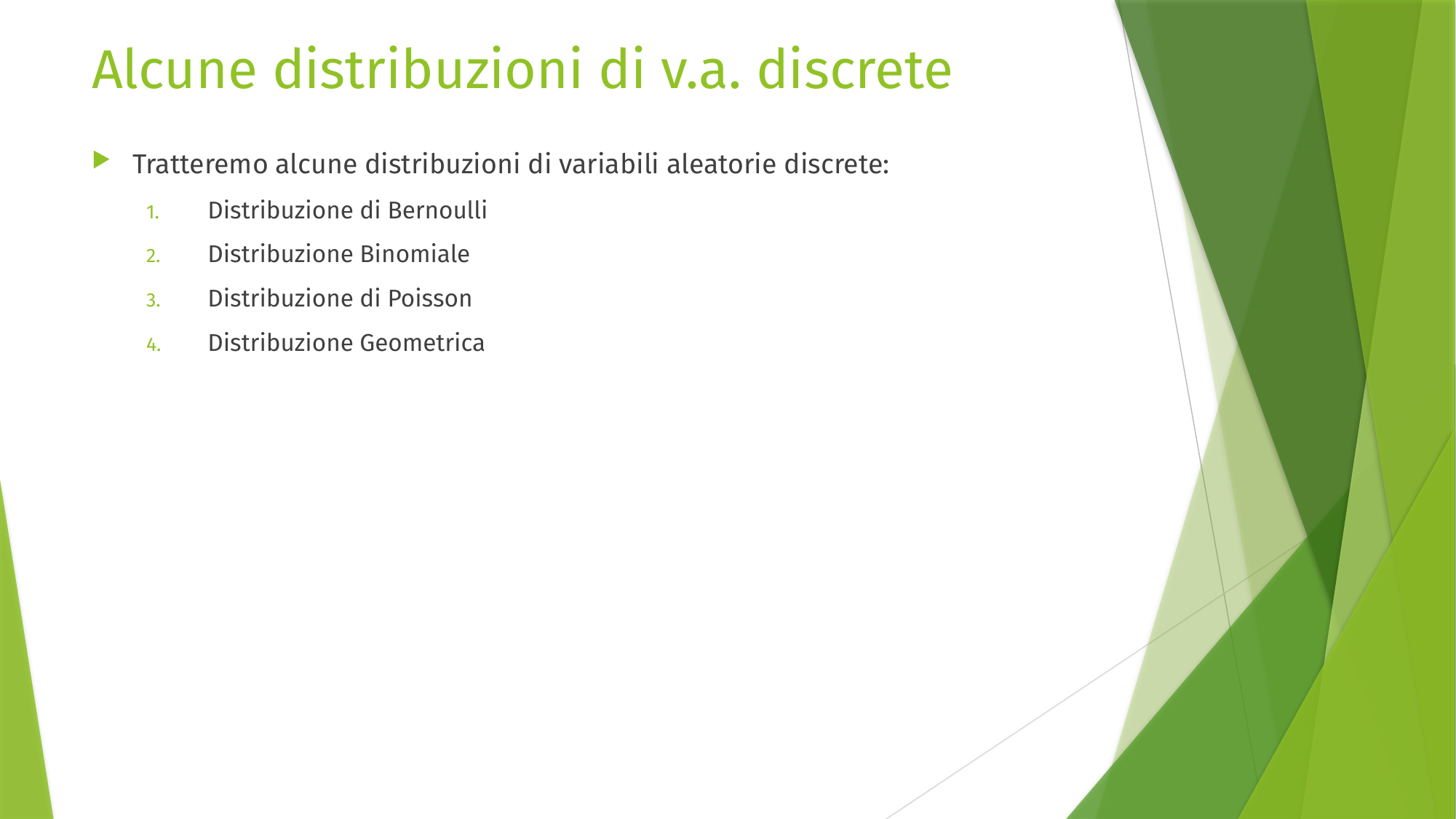

# Alcune distribuzioni di v.a. discrete
Tratteremo alcune distribuzioni di variabili aleatorie discrete:
Distribuzione di Bernoulli
Distribuzione Binomiale
Distribuzione di Poisson
Distribuzione Geometrica